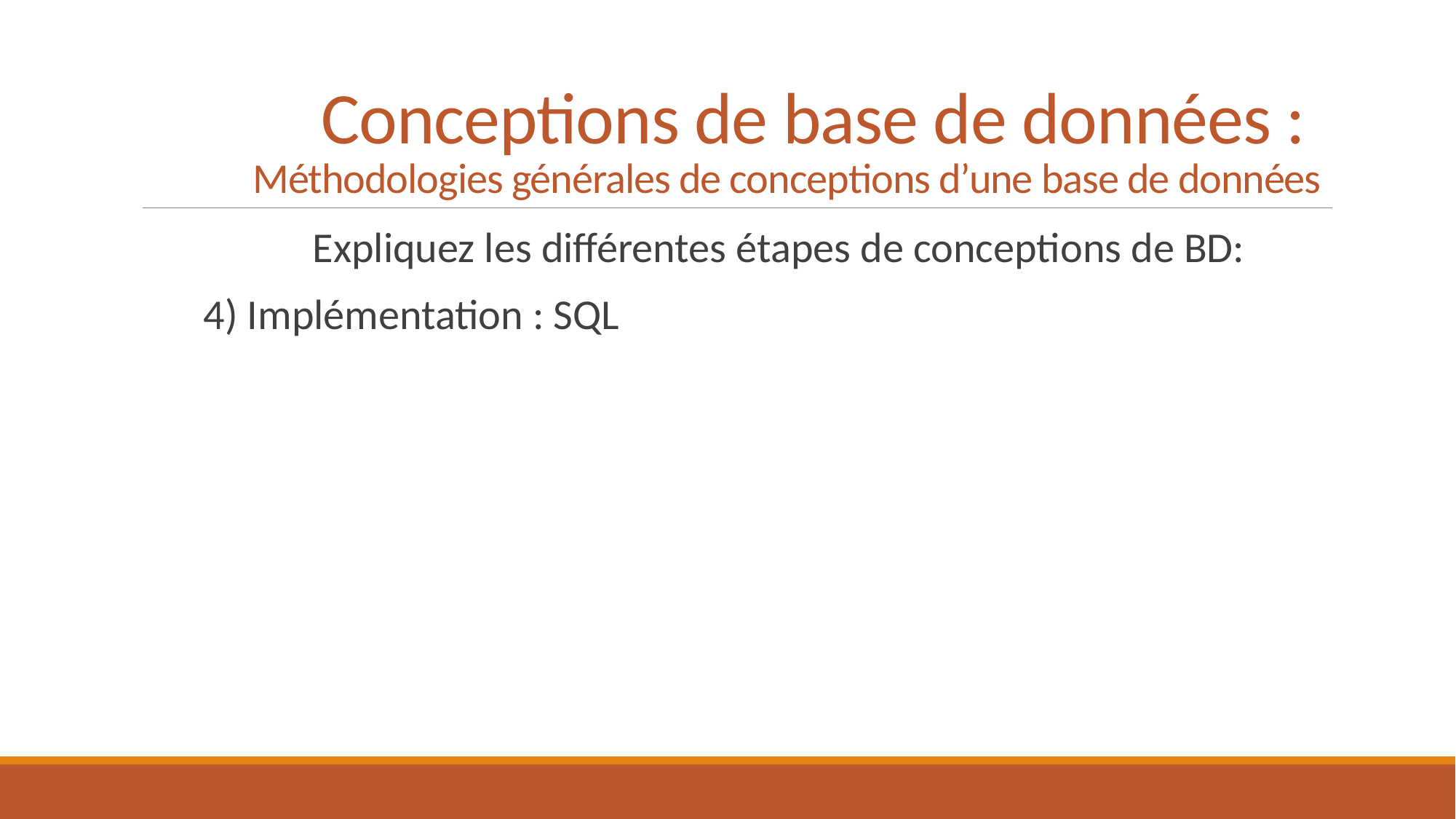

# Conceptions de base de données : Méthodologies générales de conceptions d’une base de données
 	Expliquez les différentes étapes de conceptions de BD:
4) Implémentation : SQL